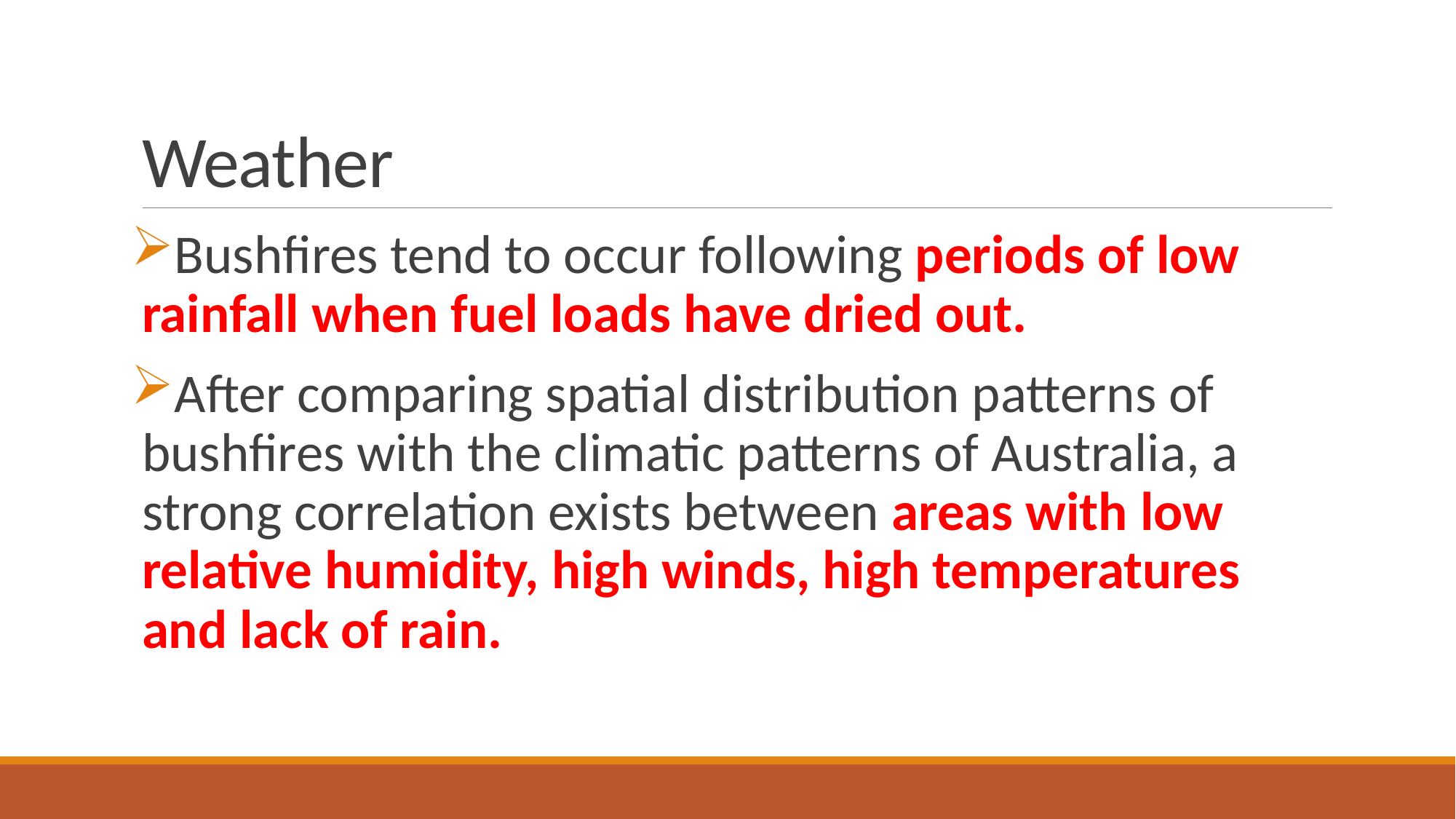

# Weather
Bushfires tend to occur following periods of low rainfall when fuel loads have dried out.
After comparing spatial distribution patterns of bushfires with the climatic patterns of Australia, a strong correlation exists between areas with low relative humidity, high winds, high temperatures and lack of rain.